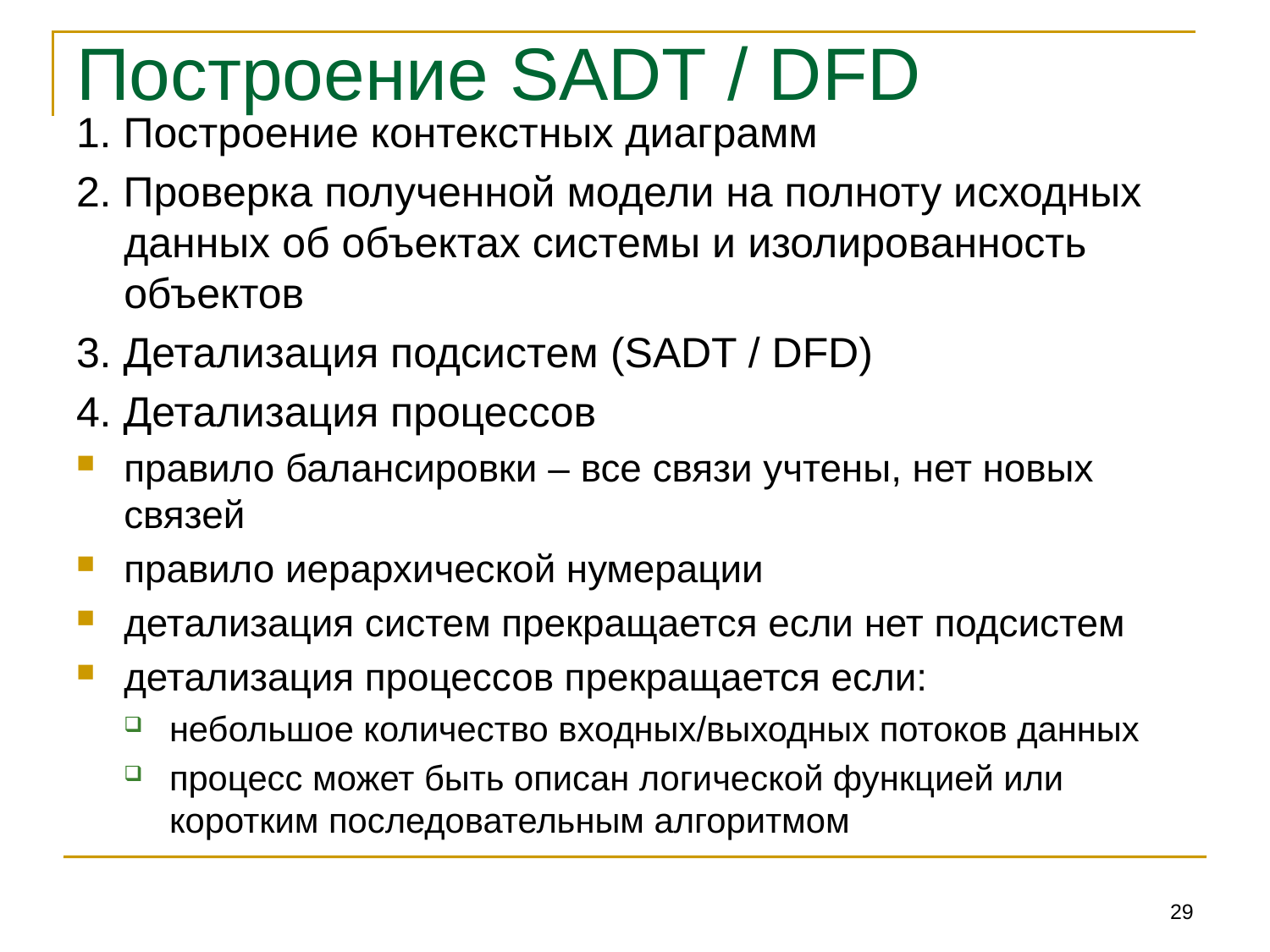

# Построение SADT / DFD
1. Построение контекстных диаграмм
2. Проверка полученной модели на полноту исходных данных об объектах системы и изолированность объектов
3. Детализация подсистем (SADT / DFD)
4. Детализация процессов
правило балансировки – все связи учтены, нет новых связей
правило иерархической нумерации
детализация систем прекращается если нет подсистем
детализация процессов прекращается если:
небольшое количество входных/выходных потоков данных
процесс может быть описан логической функцией или коротким последовательным алгоритмом

29